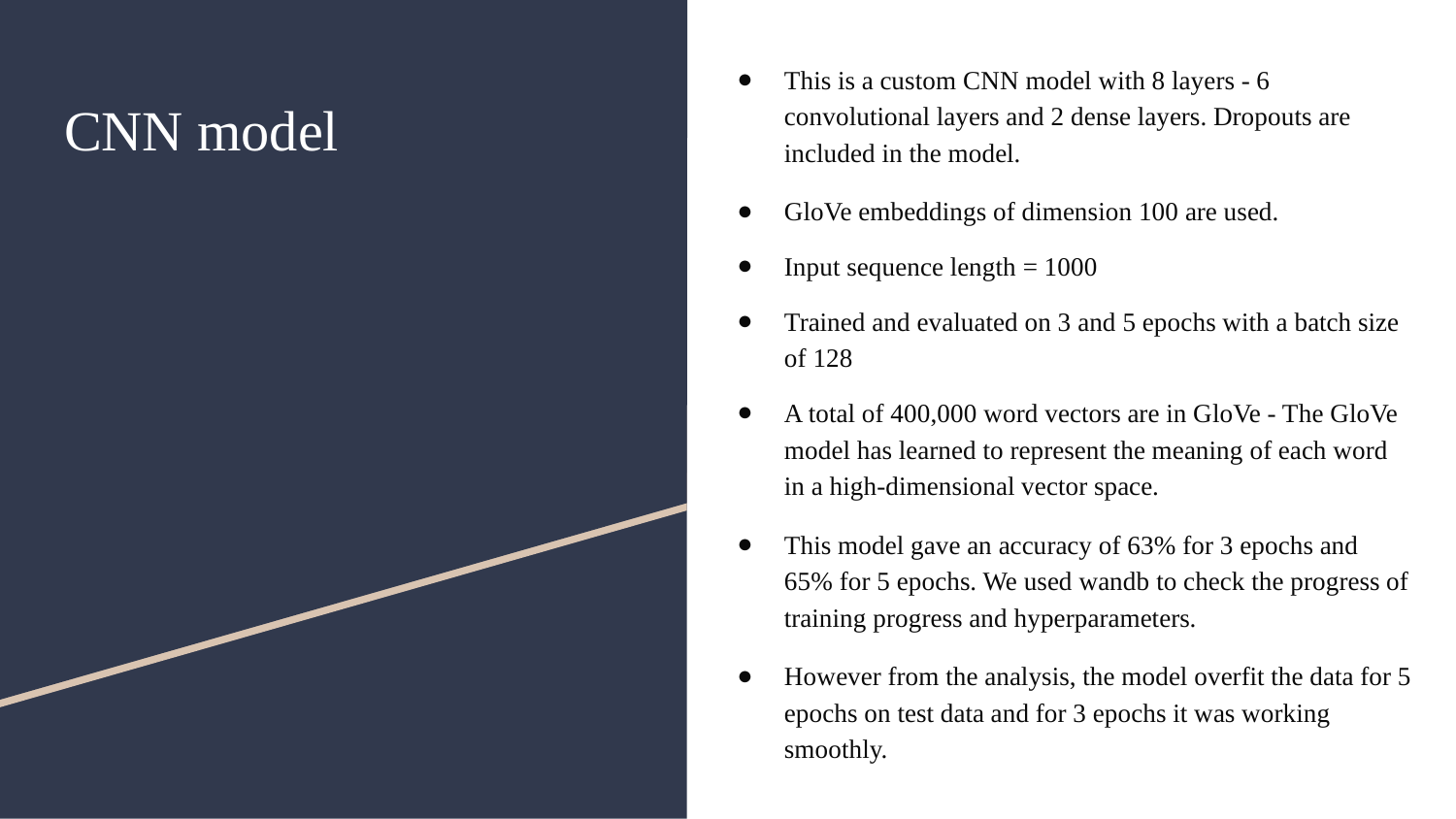

This is a custom CNN model with 8 layers - 6 convolutional layers and 2 dense layers. Dropouts are included in the model.
GloVe embeddings of dimension 100 are used.
Input sequence length = 1000
Trained and evaluated on 3 and 5 epochs with a batch size of 128
A total of 400,000 word vectors are in GloVe - The GloVe model has learned to represent the meaning of each word in a high-dimensional vector space.
This model gave an accuracy of 63% for 3 epochs and 65% for 5 epochs. We used wandb to check the progress of training progress and hyperparameters.
However from the analysis, the model overfit the data for 5 epochs on test data and for 3 epochs it was working smoothly.

# CNN model